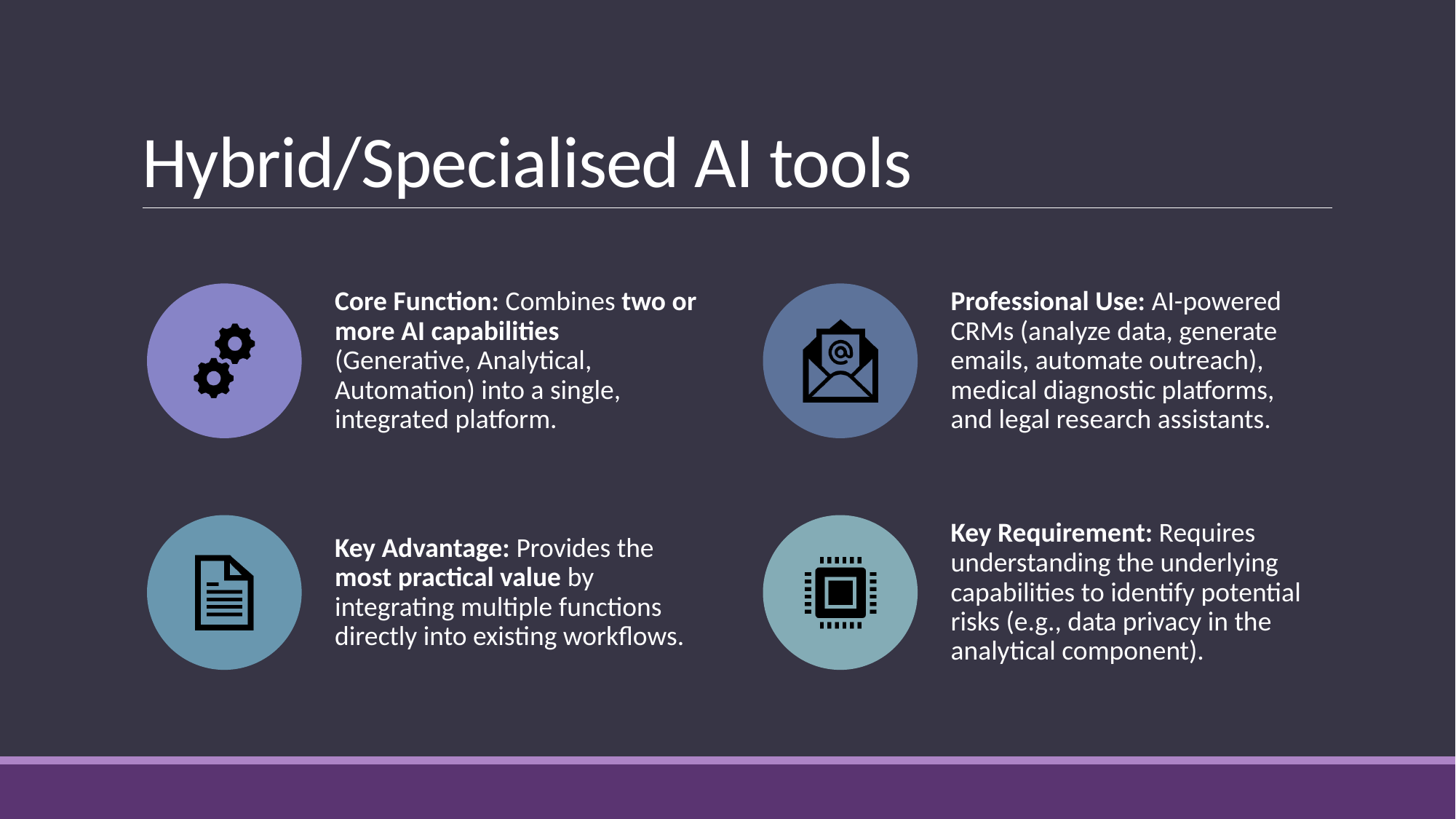

# Hybrid/Specialised AI tools
Core Function: Combines two or more AI capabilities (Generative, Analytical, Automation) into a single, integrated platform.
Professional Use: AI-powered CRMs (analyze data, generate emails, automate outreach), medical diagnostic platforms, and legal research assistants.
Key Advantage: Provides the most practical value by integrating multiple functions directly into existing workflows.
Key Requirement: Requires understanding the underlying capabilities to identify potential risks (e.g., data privacy in the analytical component).